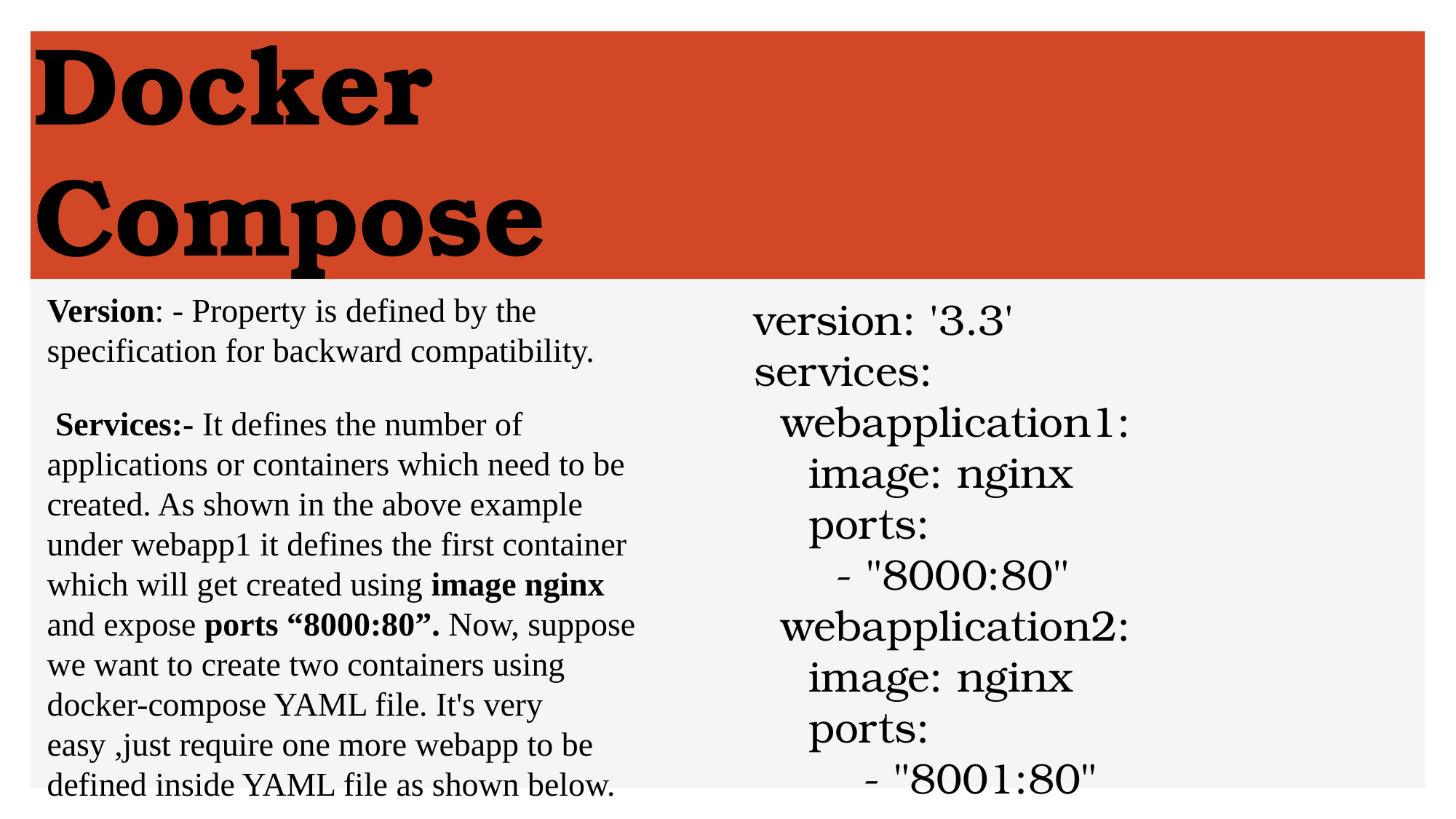

# Docker Compose

Version: - Property is defined by the specification for backward compatibility.
 Services:- It defines the number of applications or containers which need to be created. As shown in the above example under webapp1 it defines the first container which will get created using image nginx and expose ports “8000:80”. Now, suppose we want to create two containers using docker-compose YAML file. It's very easy ,just require one more webapp to be defined inside YAML file as shown below.

version: '3.3'
services:
  webapplication1:
    image: nginx
    ports:
      - "8000:80"
  webapplication2:
    image: nginx
    ports:
	- "8001:80"